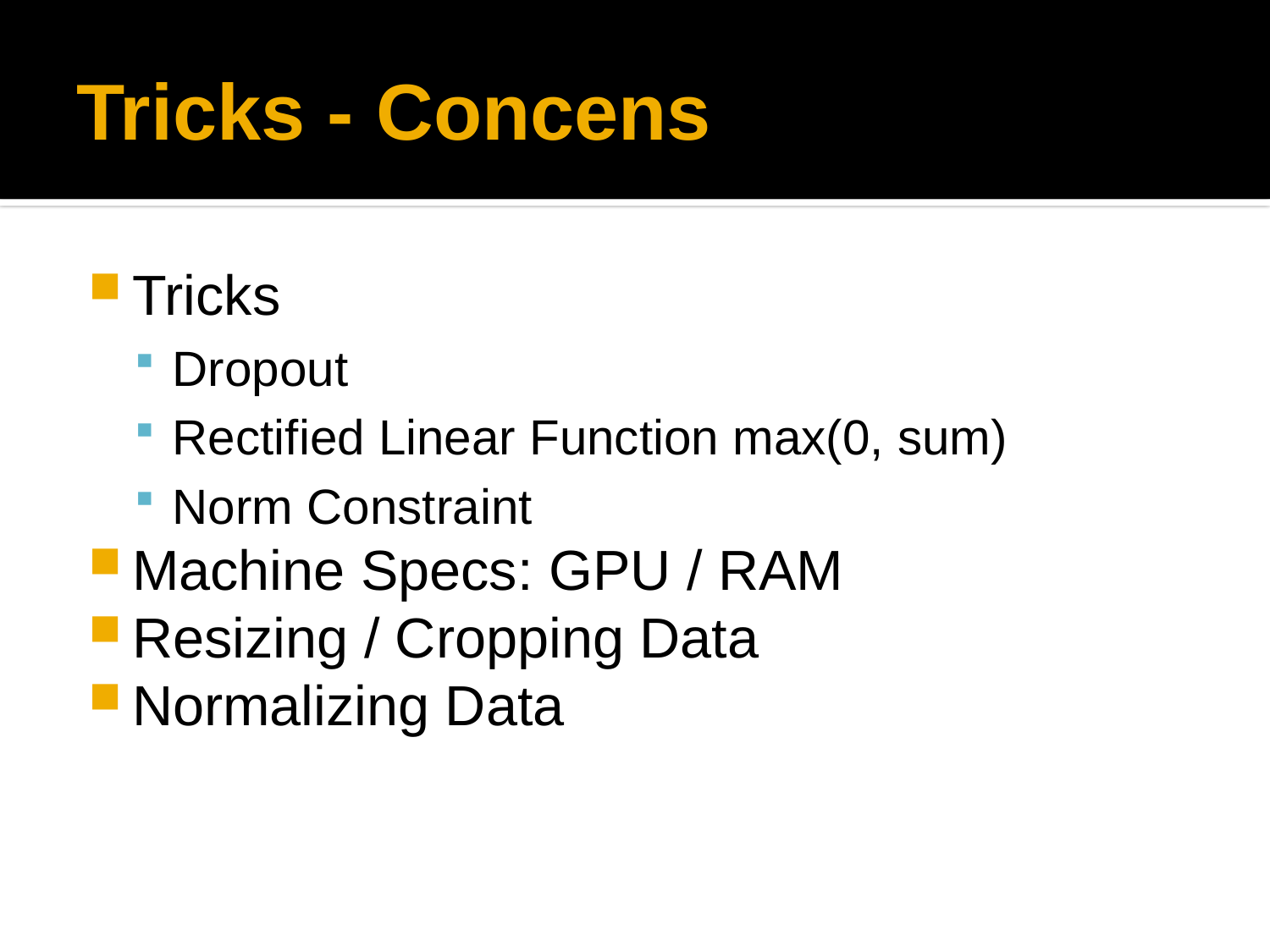

# Tricks - Concens
Tricks
Dropout
Rectified Linear Function max(0, sum)
Norm Constraint
Machine Specs: GPU / RAM
Resizing / Cropping Data
Normalizing Data